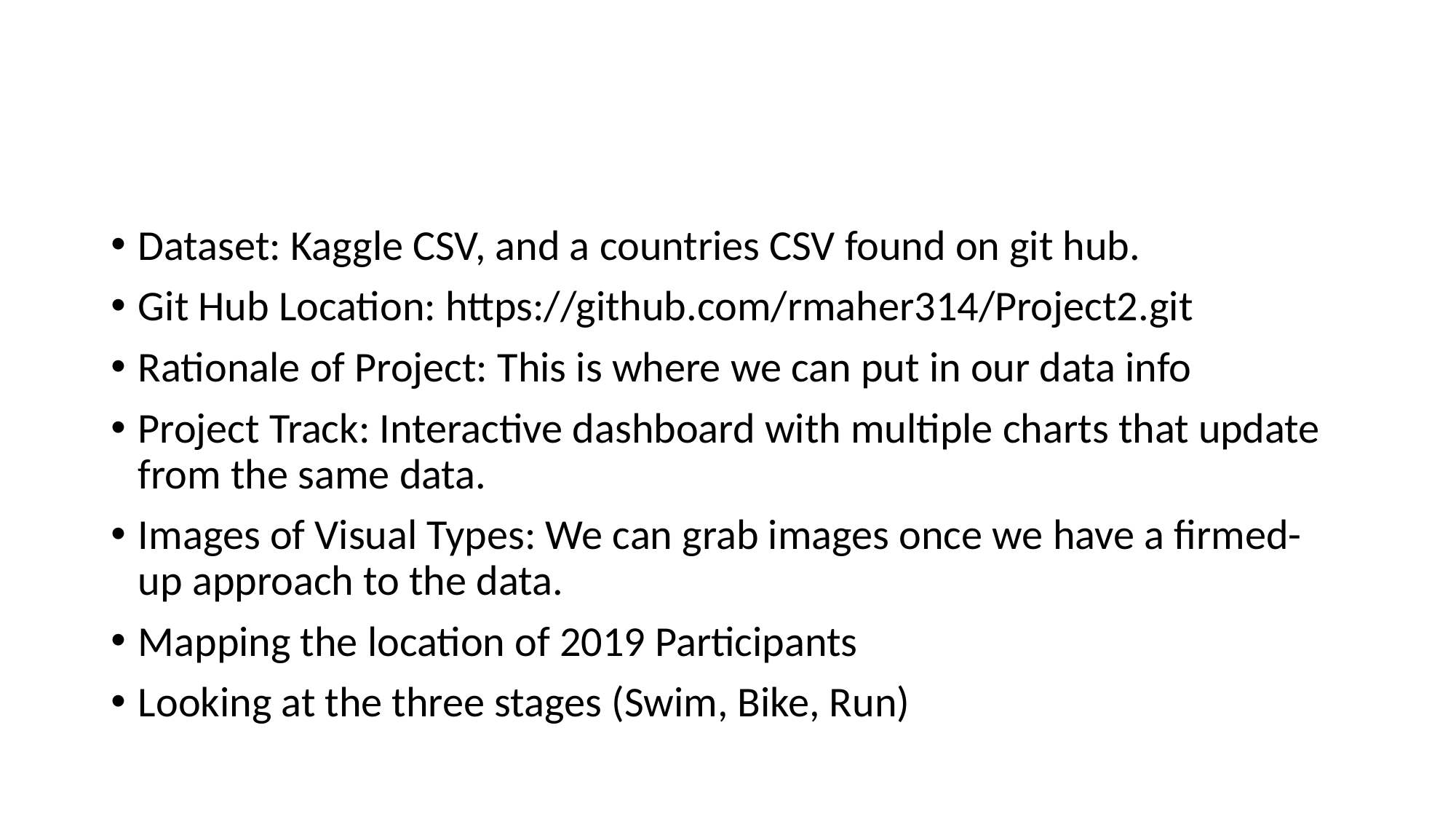

#
Dataset: Kaggle CSV, and a countries CSV found on git hub.
Git Hub Location: https://github.com/rmaher314/Project2.git
Rationale of Project: This is where we can put in our data info
Project Track: Interactive dashboard with multiple charts that update from the same data.
Images of Visual Types: We can grab images once we have a firmed-up approach to the data.
Mapping the location of 2019 Participants
Looking at the three stages (Swim, Bike, Run)